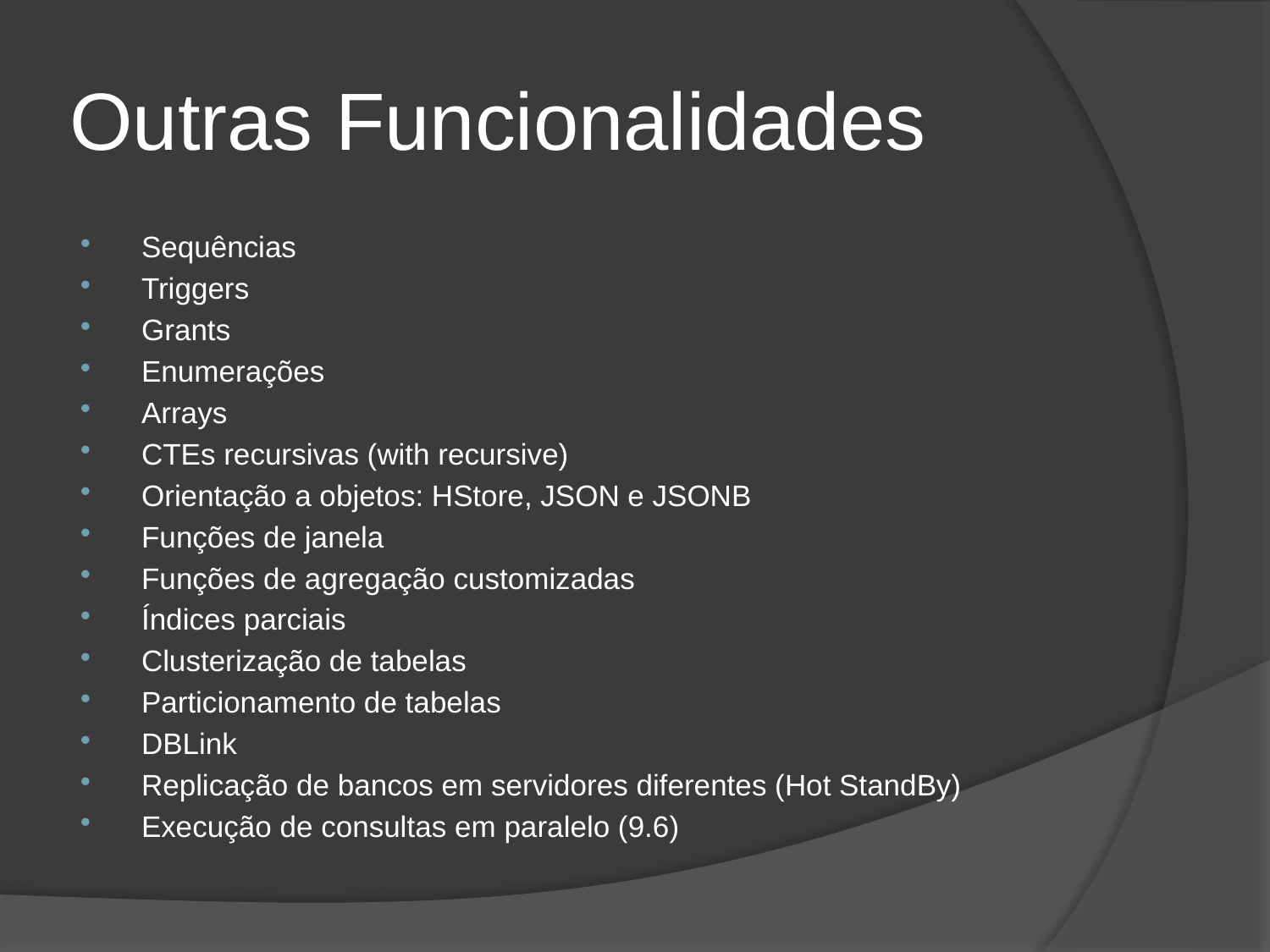

# Outras Funcionalidades
Sequências
Triggers
Grants
Enumerações
Arrays
CTEs recursivas (with recursive)
Orientação a objetos: HStore, JSON e JSONB
Funções de janela
Funções de agregação customizadas
Índices parciais
Clusterização de tabelas
Particionamento de tabelas
DBLink
Replicação de bancos em servidores diferentes (Hot StandBy)
Execução de consultas em paralelo (9.6)